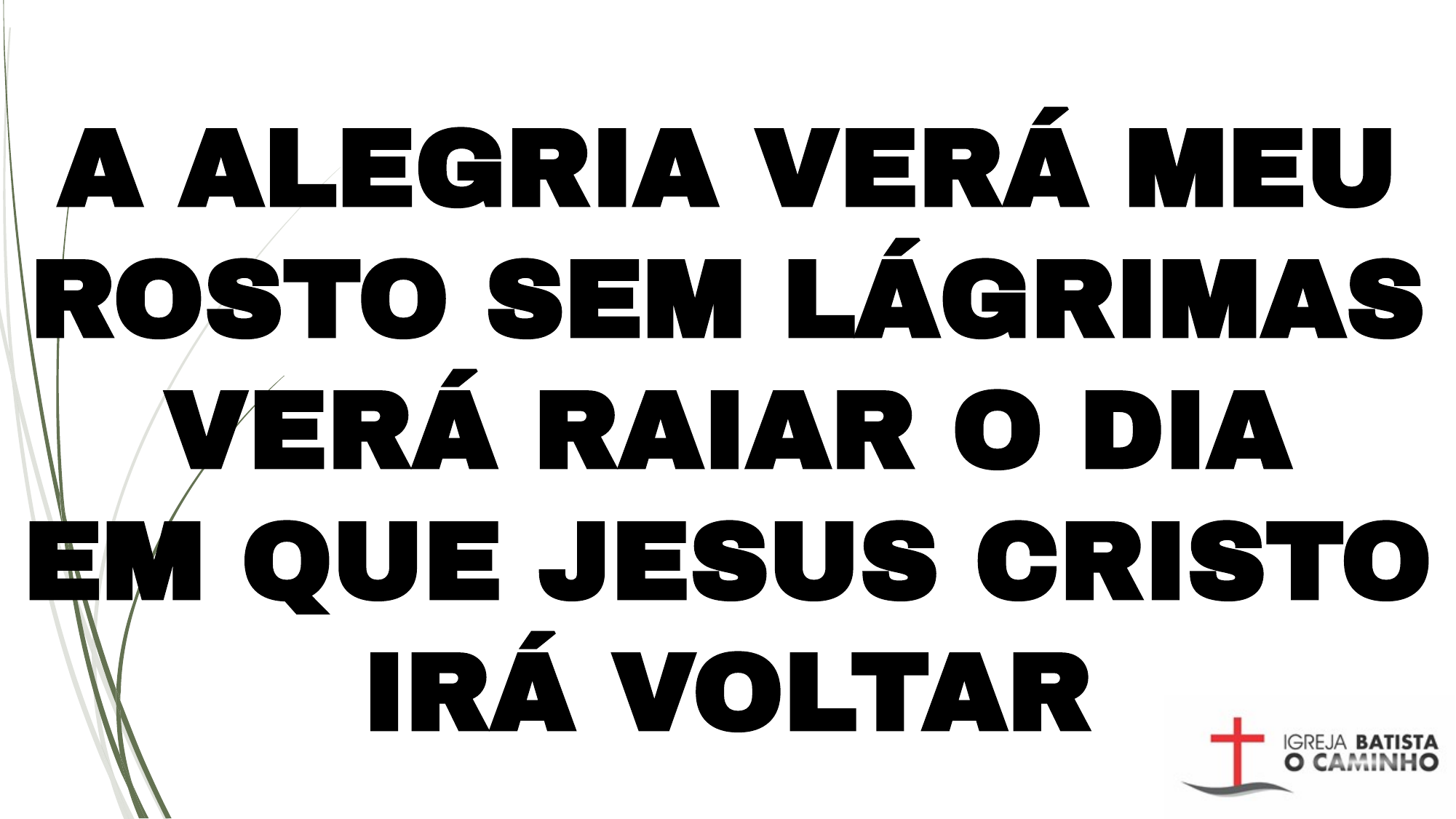

# A ALEGRIA VERÁ MEU ROSTO SEM LÁGRIMAS VERÁ RAIAR O DIA EM QUE JESUS CRISTO IRÁ VOLTAR